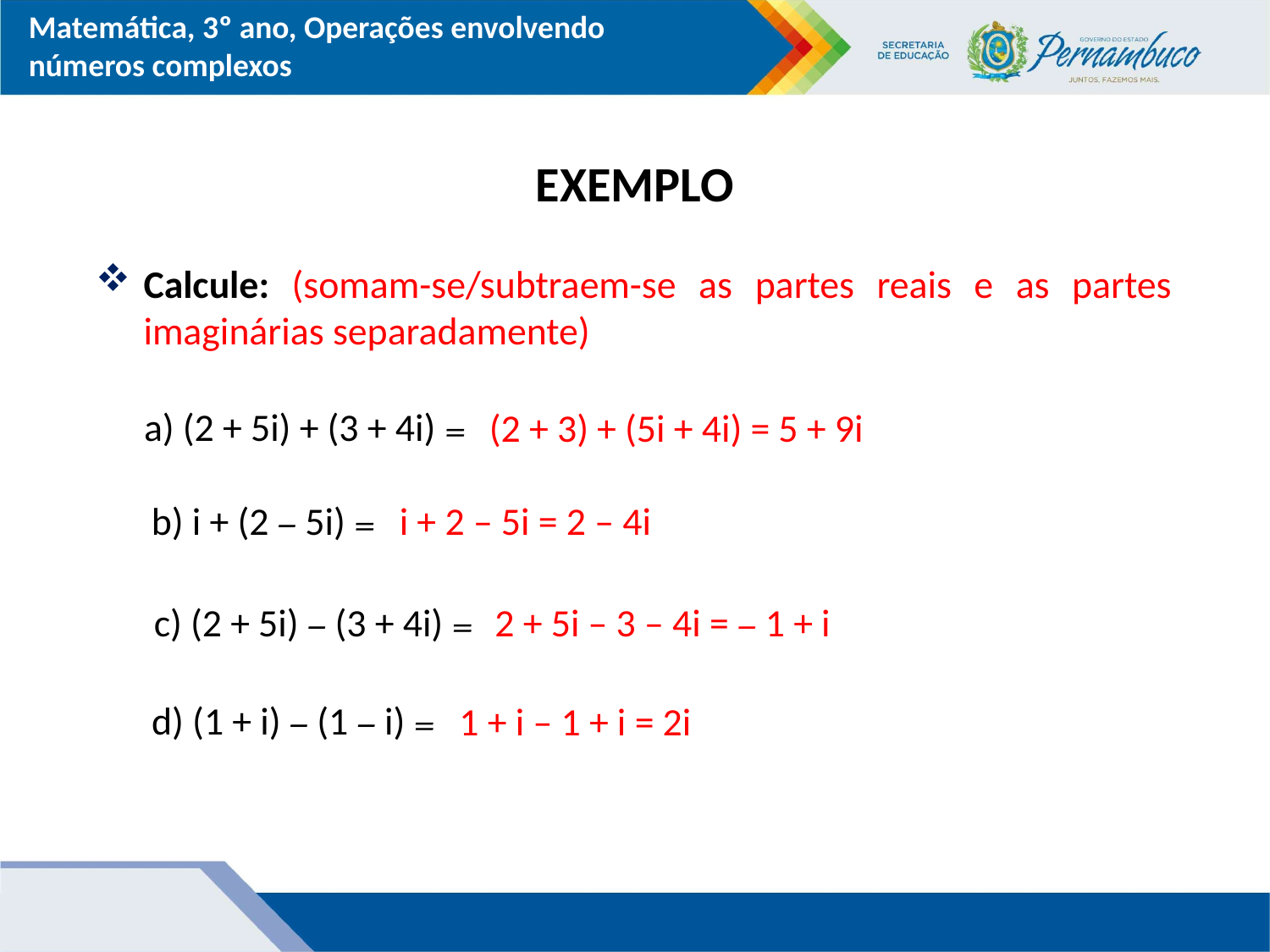

EXEMPLO
Calcule: (somam-se/subtraem-se as partes reais e as partes imaginárias separadamente)
a) (2 + 5i) + (3 + 4i) =
 (2 + 3) + (5i + 4i) = 5 + 9i
b) i + (2 – 5i) =
i + 2 – 5i = 2 – 4i
c) (2 + 5i) – (3 + 4i) =
2 + 5i – 3 – 4i = – 1 + i
d) (1 + i) – (1 – i) =
1 + i – 1 + i = 2i